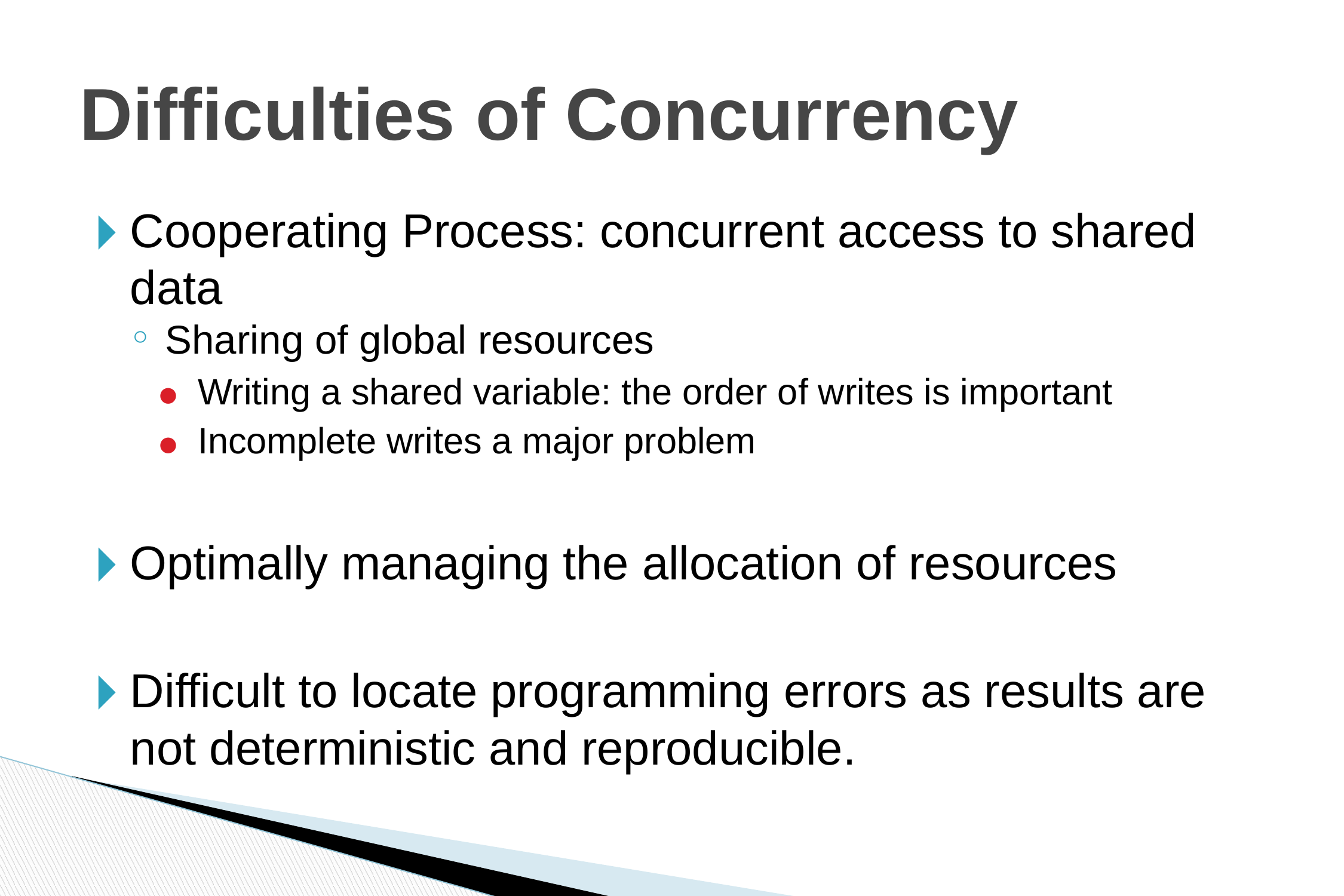

# Difficulties of Concurrency
Cooperating Process: concurrent access to shared data
Sharing of global resources
Writing a shared variable: the order of writes is important
Incomplete writes a major problem

Optimally managing the allocation of resources

Difficult to locate programming errors as results are not deterministic and reproducible.